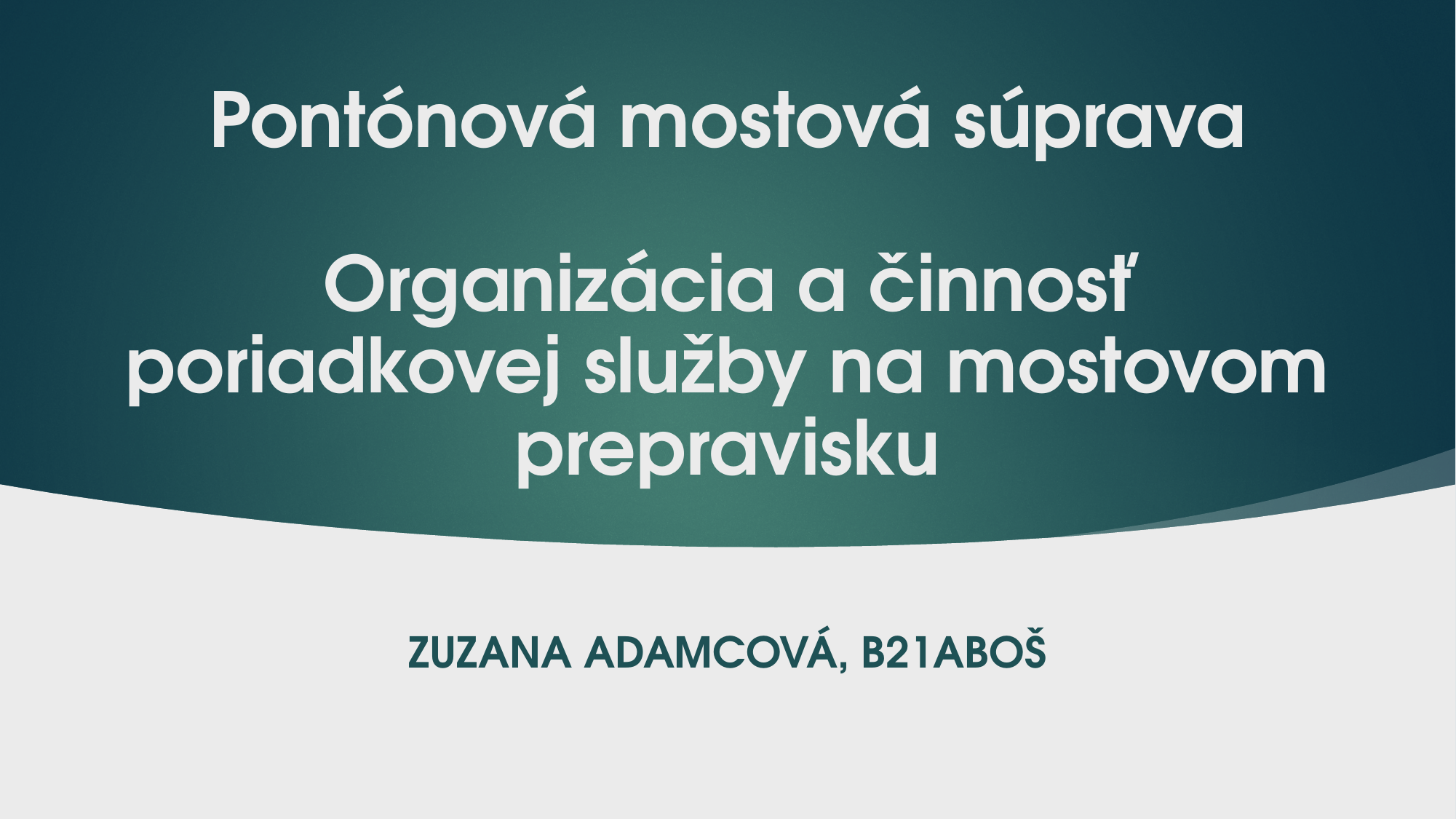

# Pontónová mostová súprava Organizácia a činnosť poriadkovej služby na mostovom prepravisku

Zuzana Adamcová, B21aBOŠ